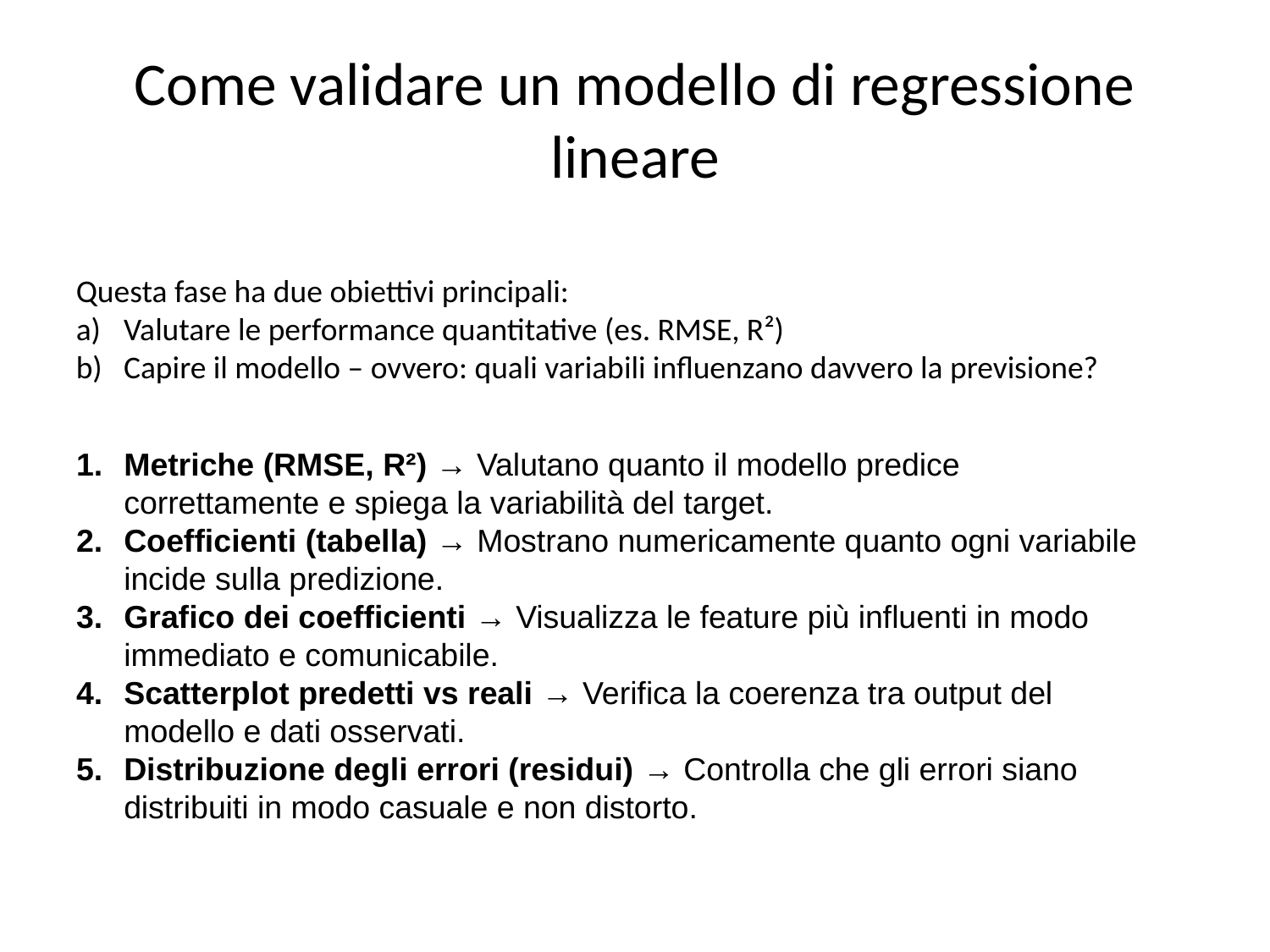

# Come validare un modello di regressione lineare
Questa fase ha due obiettivi principali:
Valutare le performance quantitative (es. RMSE, R²)
Capire il modello – ovvero: quali variabili influenzano davvero la previsione?
Metriche (RMSE, R²) → Valutano quanto il modello predice correttamente e spiega la variabilità del target.
Coefficienti (tabella) → Mostrano numericamente quanto ogni variabile incide sulla predizione.
Grafico dei coefficienti → Visualizza le feature più influenti in modo immediato e comunicabile.
Scatterplot predetti vs reali → Verifica la coerenza tra output del modello e dati osservati.
Distribuzione degli errori (residui) → Controlla che gli errori siano distribuiti in modo casuale e non distorto.